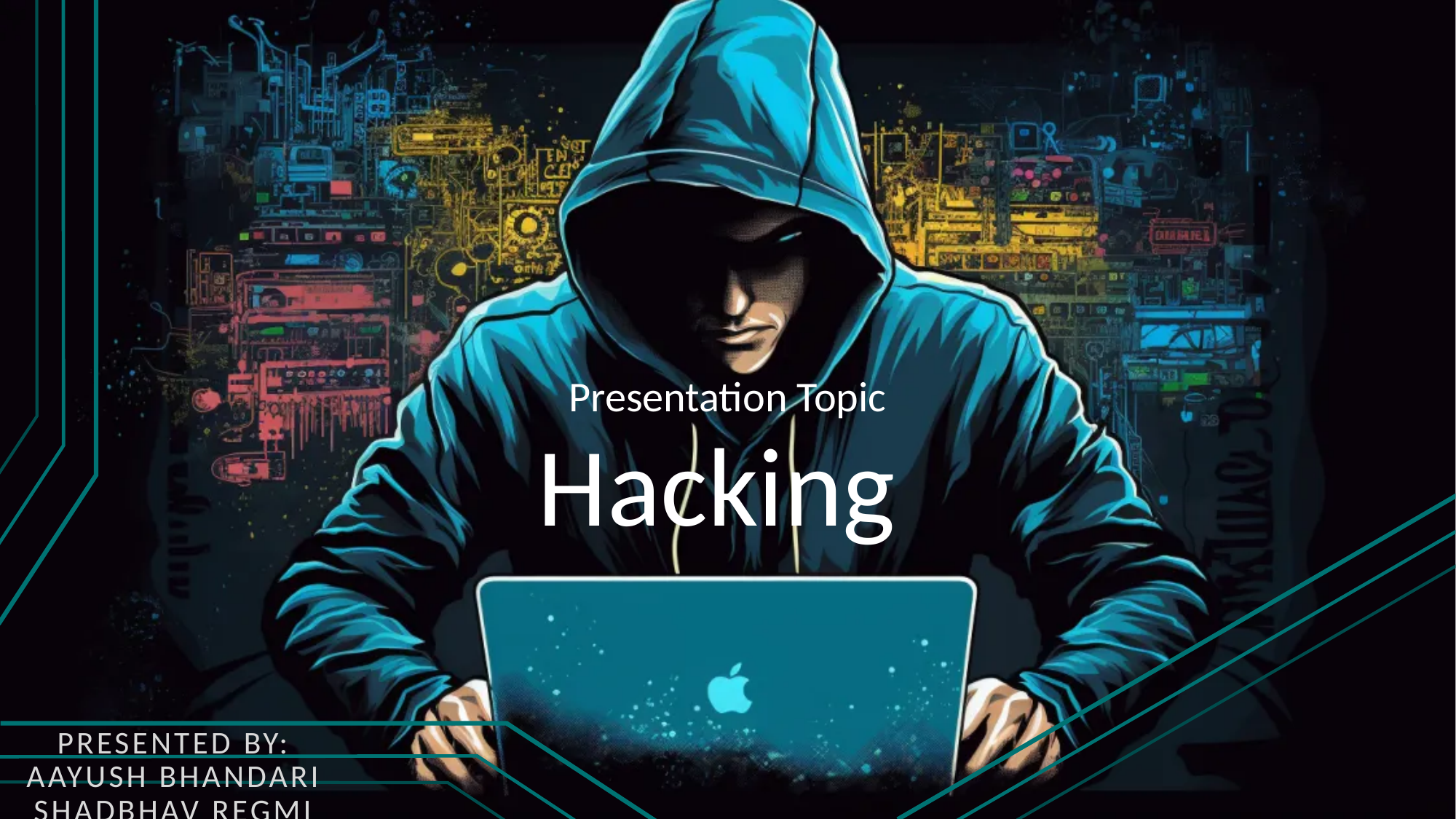

# Hacking
Presentation Topic
Presented by:
Aayush bhandari
Shadbhav regmi